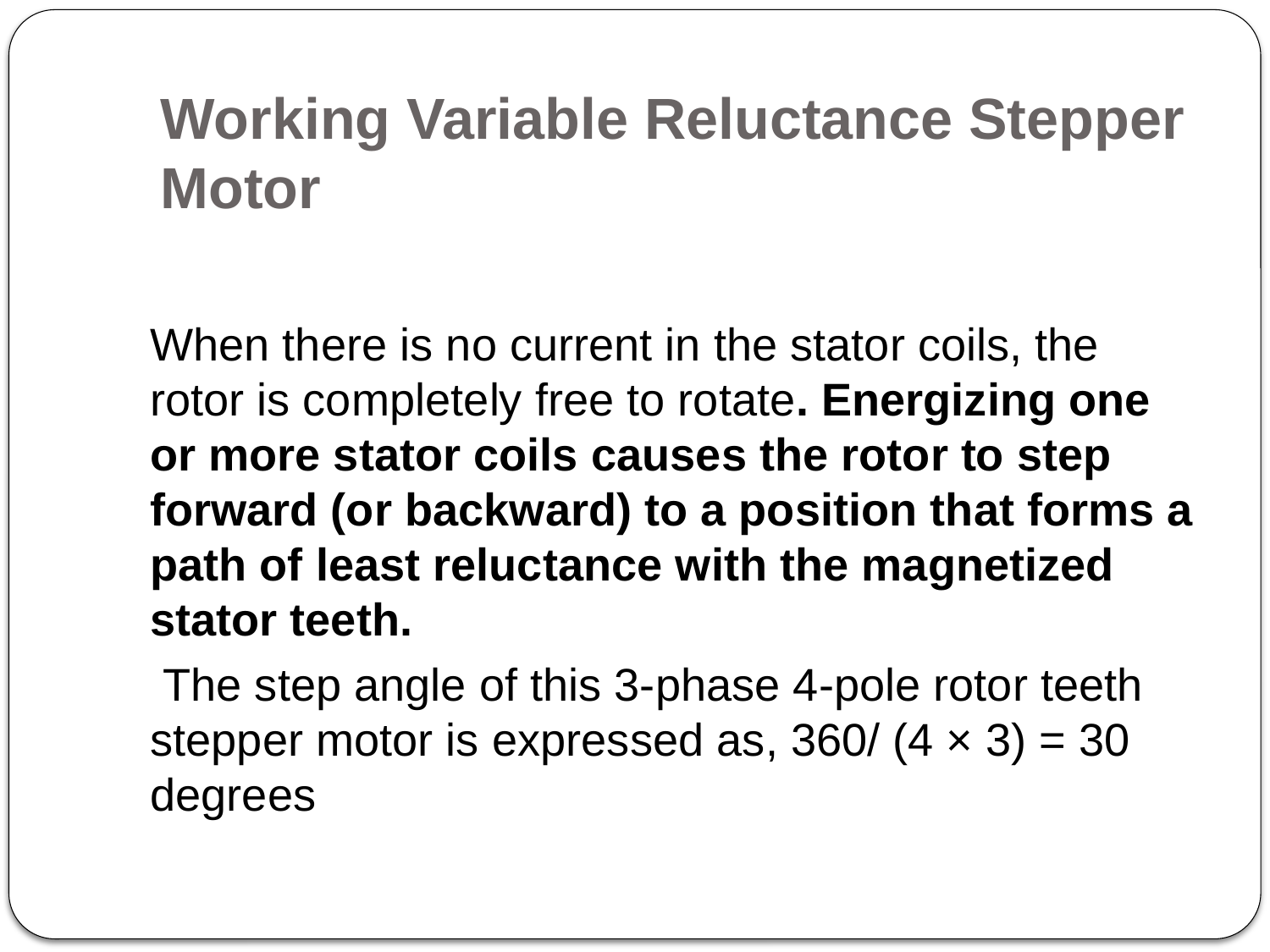

# Working Variable Reluctance Stepper Motor

When there is no current in the stator coils, the rotor is completely free to rotate. Energizing one or more stator coils causes the rotor to step forward (or backward) to a position that forms a path of least reluctance with the magnetized stator teeth.
 The step angle of this 3-phase 4-pole rotor teeth stepper motor is expressed as, 360/ (4 × 3) = 30 degrees